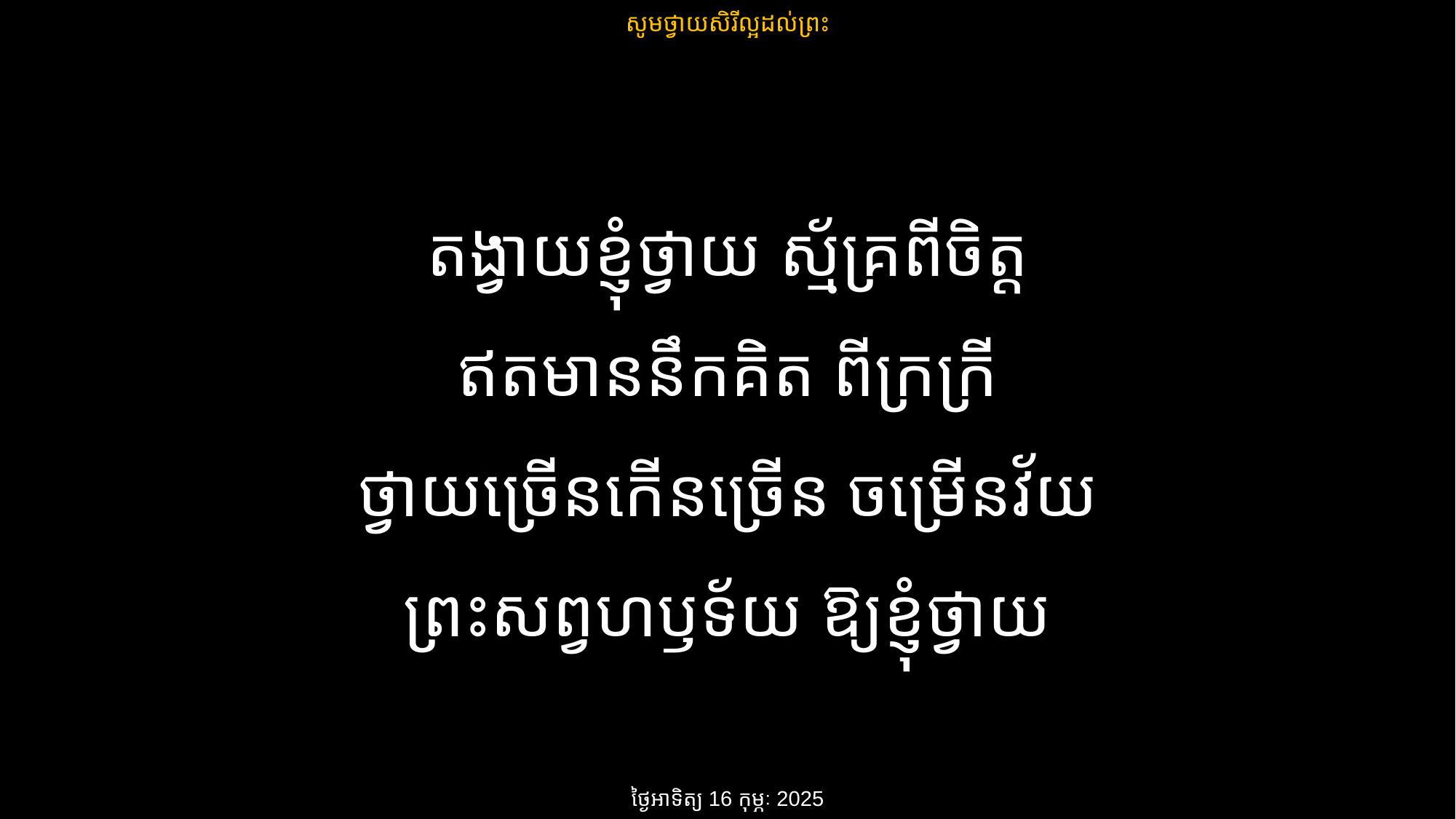

សូមថ្វាយសិរីល្អដល់ព្រះ
តង្វាយខ្ញុំថ្វាយ ស្ម័គ្រពីចិត្ត
ឥតមាននឹកគិត ពីក្រក្រី
ថ្វាយច្រើនកើនច្រើន ចម្រើនវ័យ
ព្រះសព្វហឫទ័យ ឱ្យខ្ញុំថ្វាយ
ថ្ងៃអាទិត្យ 16 កុម្ភៈ 2025